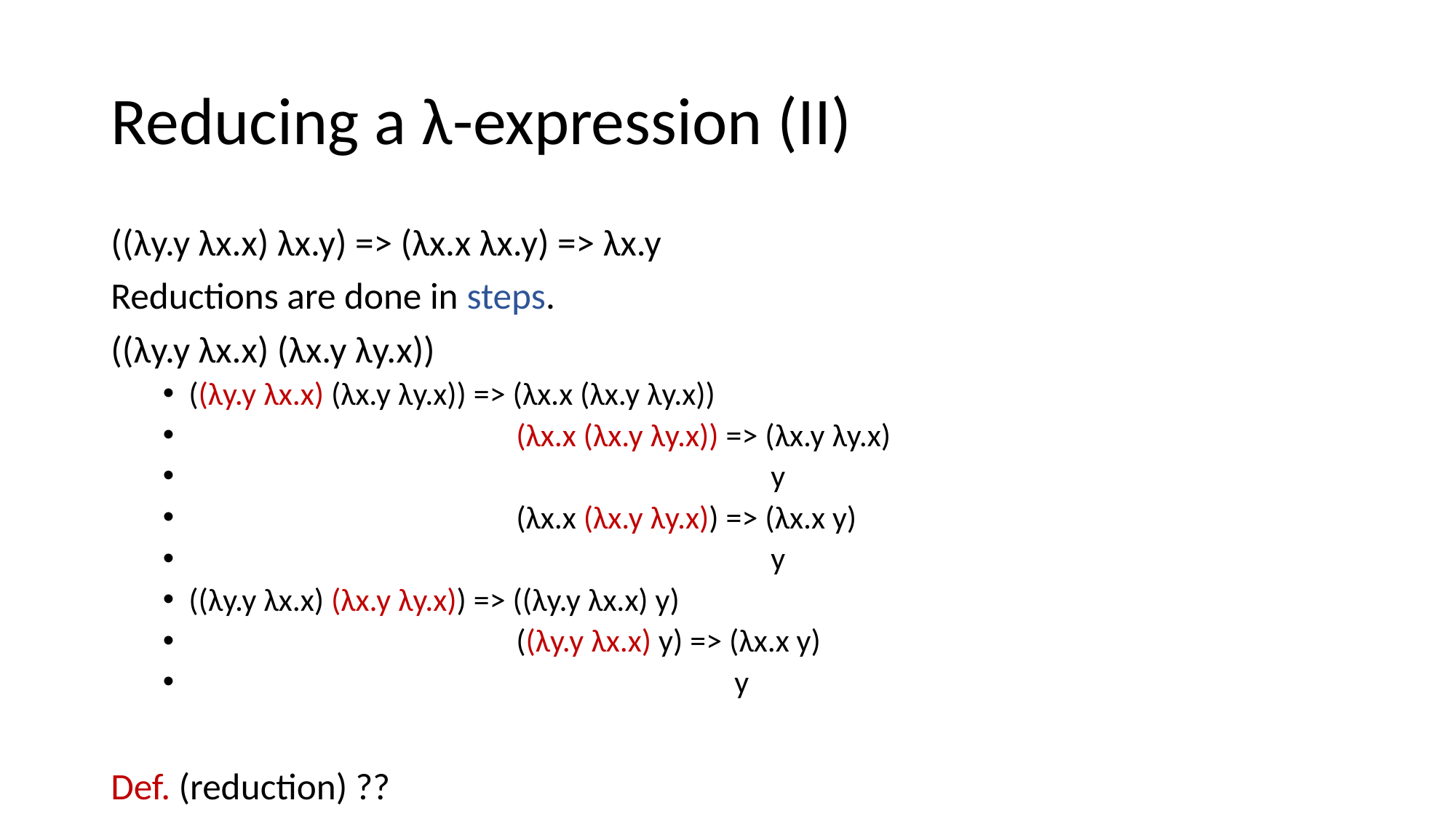

# Reducing a λ-expression (II)
((λy.y λx.x) λx.y) => (λx.x λx.y) => λx.y
Reductions are done in steps.
((λy.y λx.x) (λx.y λy.x))
((λy.y λx.x) (λx.y λy.x)) => (λx.x (λx.y λy.x))
                                             (λx.x (λx.y λy.x)) => (λx.y λy.x)
                                                                                y
                                             (λx.x (λx.y λy.x)) => (λx.x y)
                                                                                y
((λy.y λx.x) (λx.y λy.x)) => ((λy.y λx.x) y)
                                             ((λy.y λx.x) y) => (λx.x y)
                                                                           y

Def. (reduction) ??